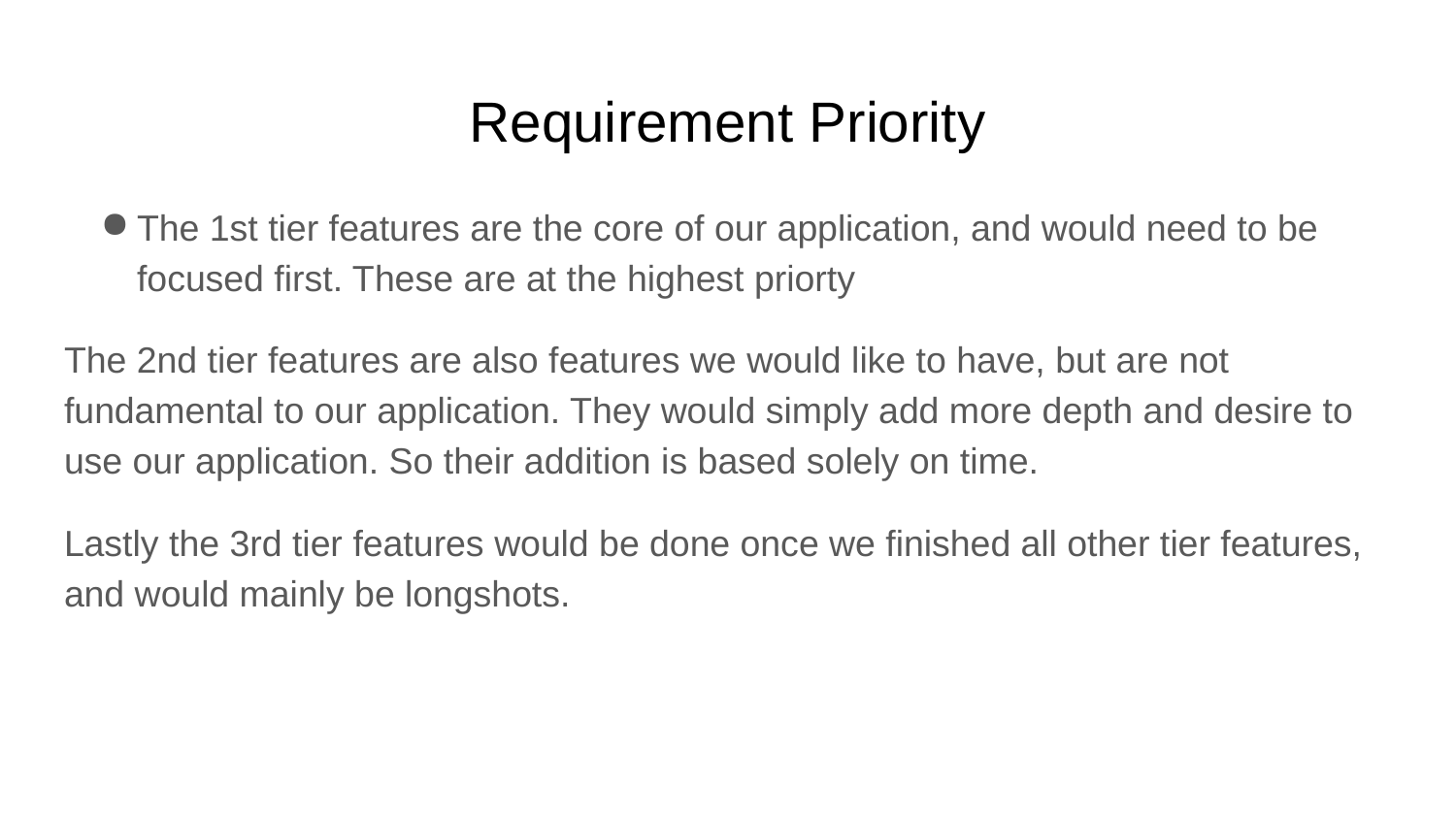

# Requirement Priority
The 1st tier features are the core of our application, and would need to be focused first. These are at the highest priorty
The 2nd tier features are also features we would like to have, but are not fundamental to our application. They would simply add more depth and desire to use our application. So their addition is based solely on time.
Lastly the 3rd tier features would be done once we finished all other tier features, and would mainly be longshots.